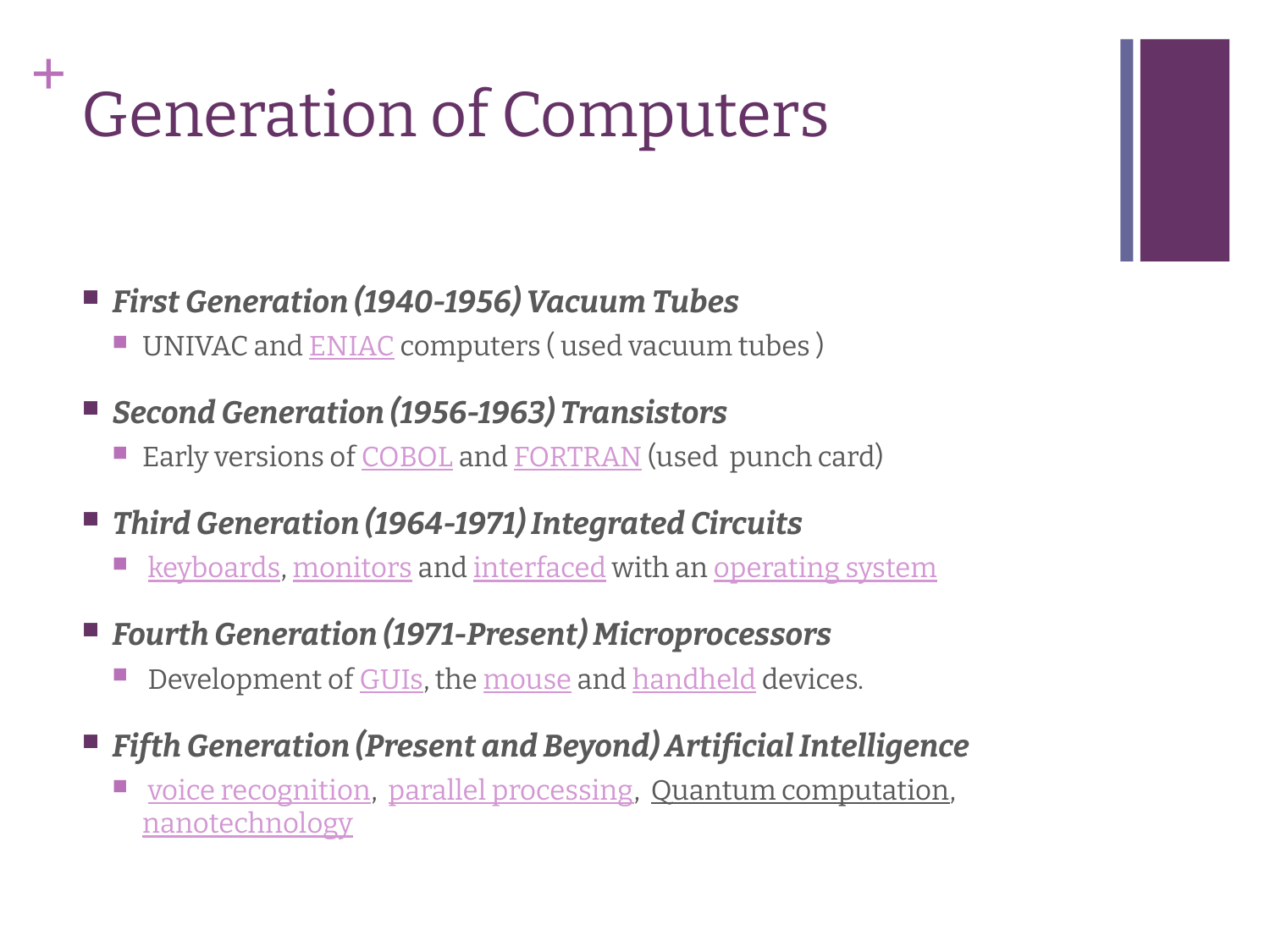

# Generation of Computers
First Generation (1940-1956) Vacuum Tubes
UNIVAC and ENIAC computers ( used vacuum tubes )
Second Generation (1956-1963) Transistors
Early versions of COBOL and FORTRAN (used  punch card)
Third Generation (1964-1971) Integrated Circuits
 keyboards, monitors and interfaced with an operating system
Fourth Generation (1971-Present) Microprocessors
 Development of GUIs, the mouse and handheld devices.
Fifth Generation (Present and Beyond) Artificial Intelligence
 voice recognition,  parallel processing,  Quantum computation, nanotechnology